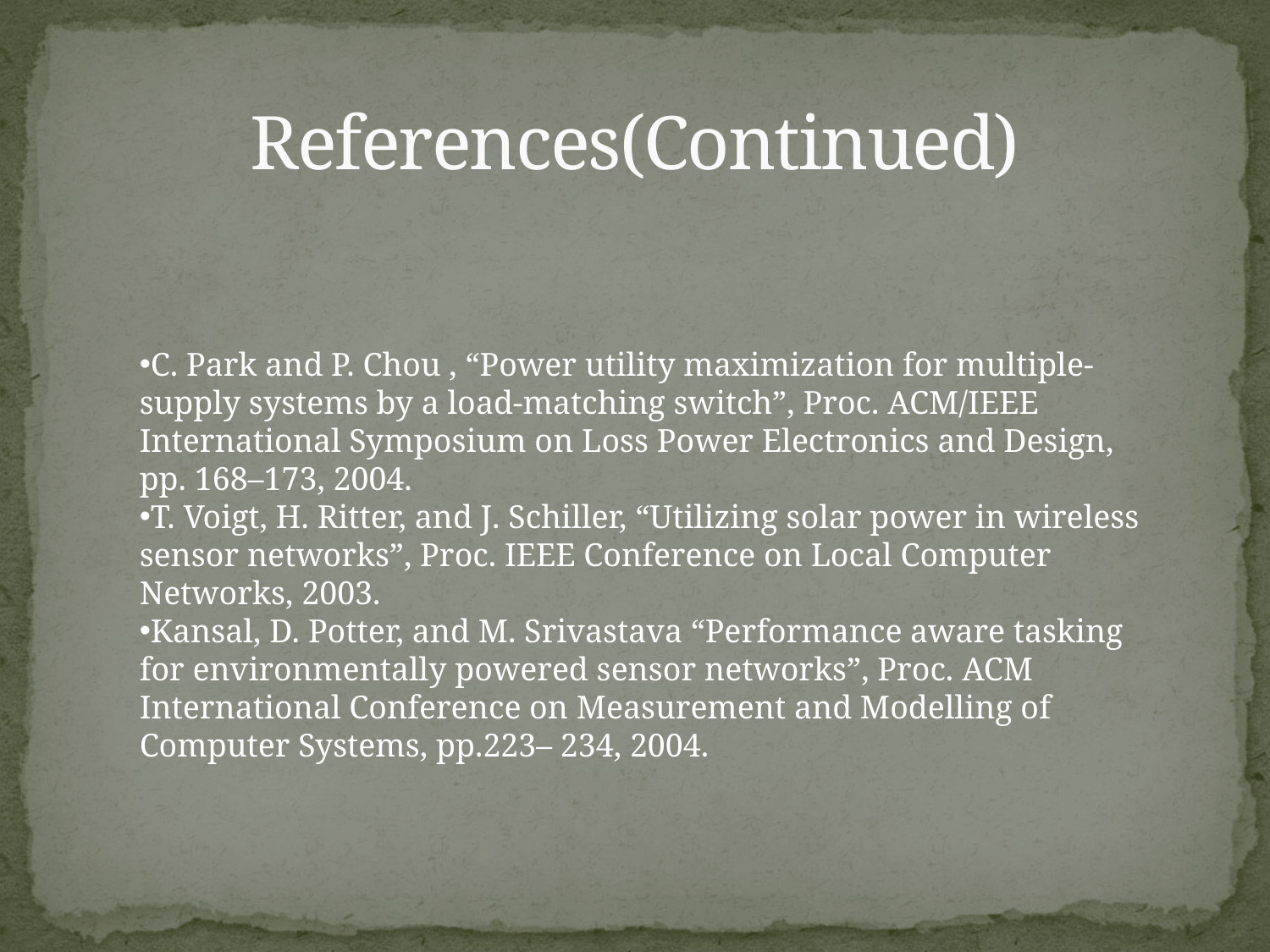

# References(Continued)
C. Park and P. Chou , “Power utility maximization for multiple-supply systems by a load-matching switch”, Proc. ACM/IEEE International Symposium on Loss Power Electronics and Design, pp. 168–173, 2004.
T. Voigt, H. Ritter, and J. Schiller, “Utilizing solar power in wireless sensor networks”, Proc. IEEE Conference on Local Computer Networks, 2003.
Kansal, D. Potter, and M. Srivastava “Performance aware tasking for environmentally powered sensor networks”, Proc. ACM International Conference on Measurement and Modelling of Computer Systems, pp.223– 234, 2004.